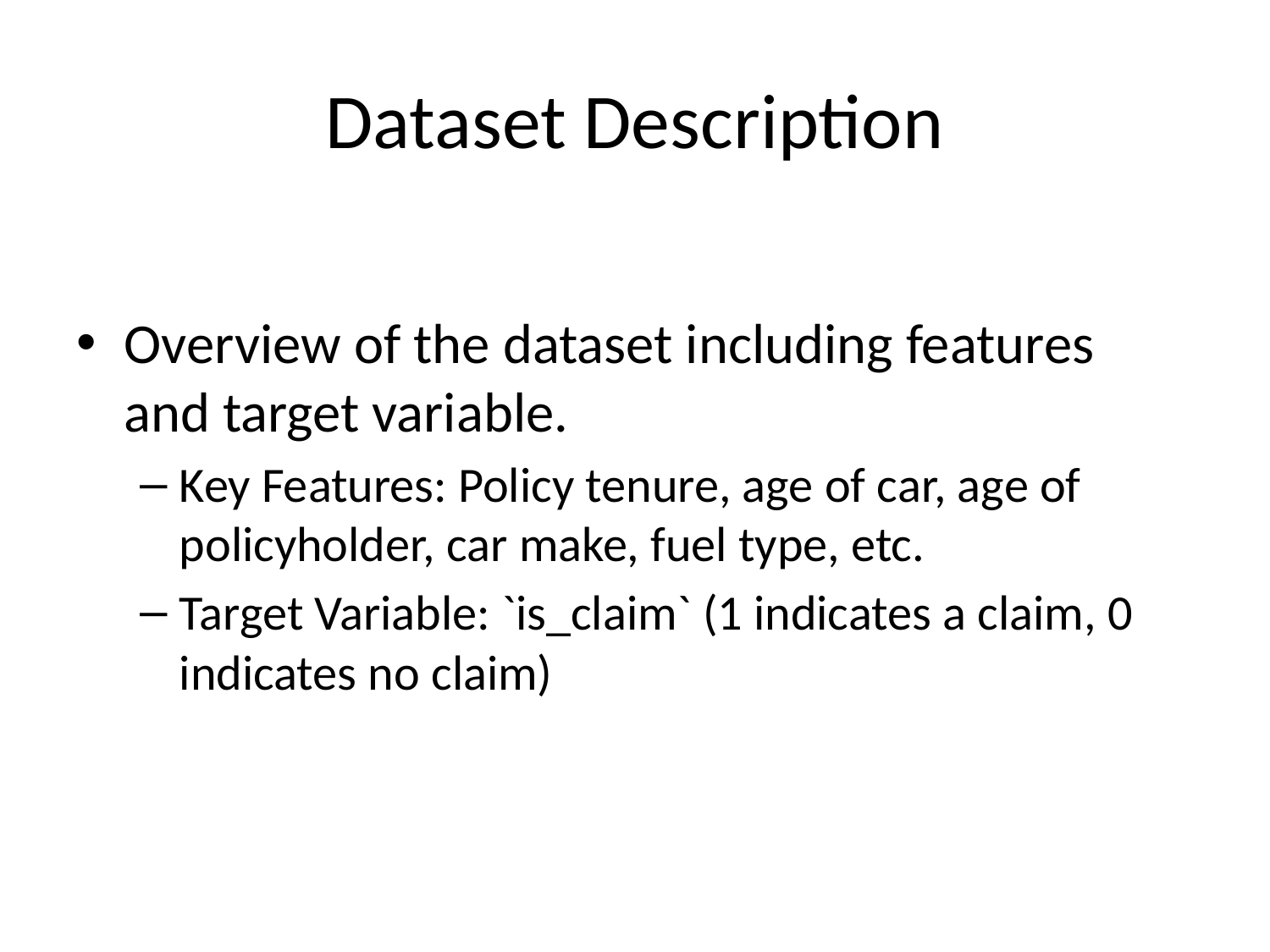

# Dataset Description

Overview of the dataset including features and target variable.
Key Features: Policy tenure, age of car, age of policyholder, car make, fuel type, etc.
Target Variable: `is_claim` (1 indicates a claim, 0 indicates no claim)